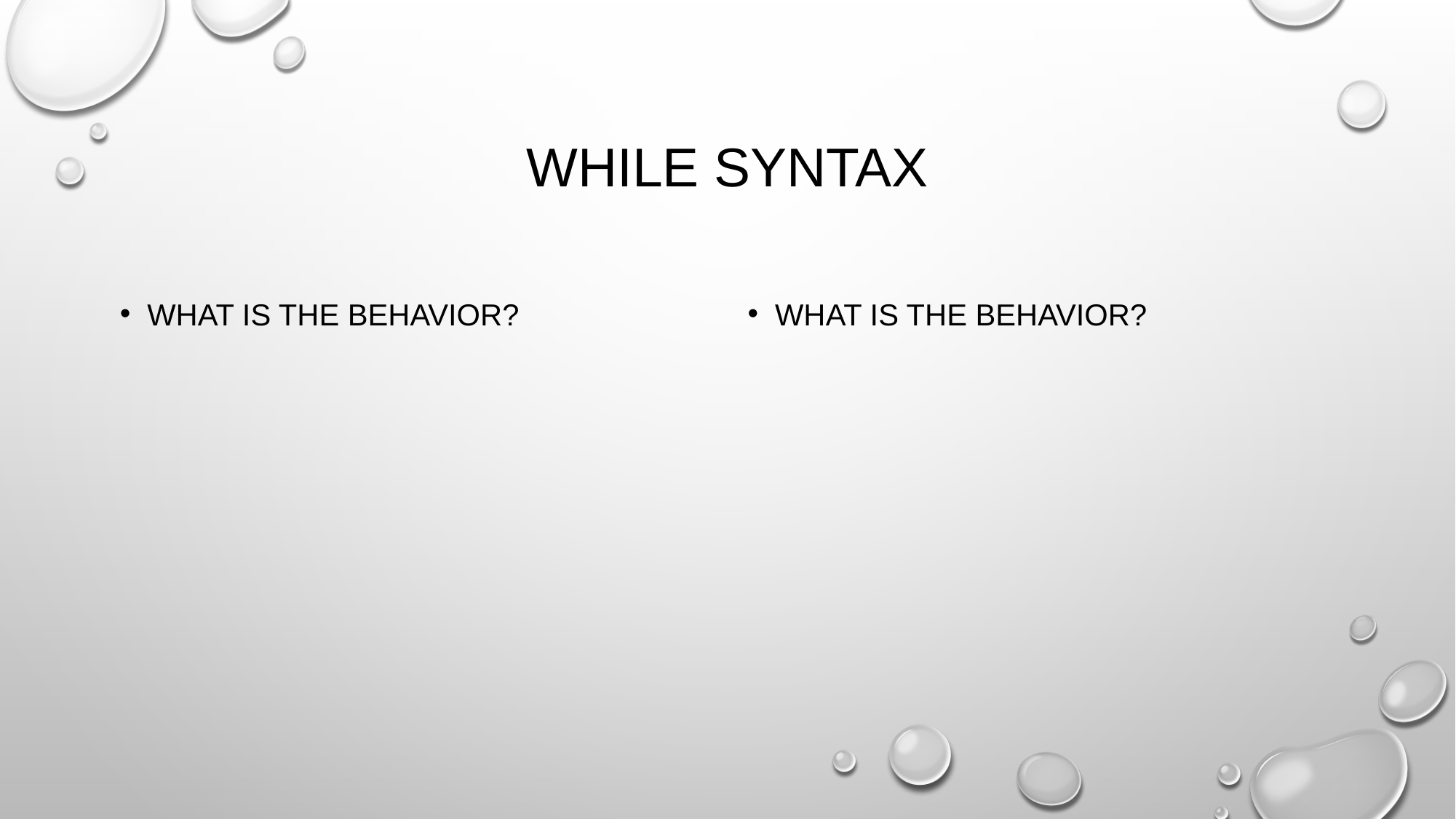

# While syntax
What is the behavior?
What is the behavior?